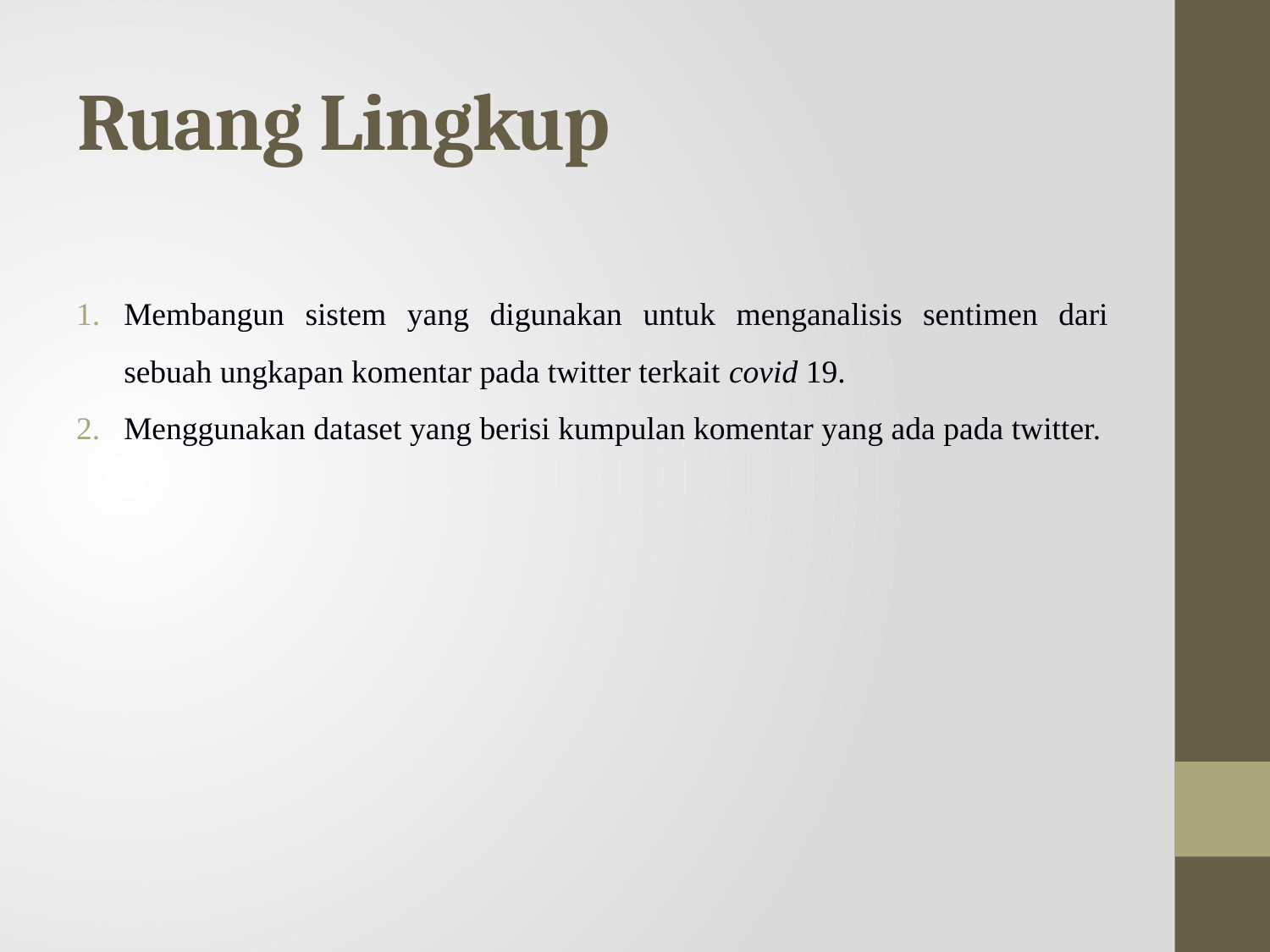

# Ruang Lingkup

Membangun sistem yang digunakan untuk menganalisis sentimen dari sebuah ungkapan komentar pada twitter terkait covid 19.
Menggunakan dataset yang berisi kumpulan komentar yang ada pada twitter.